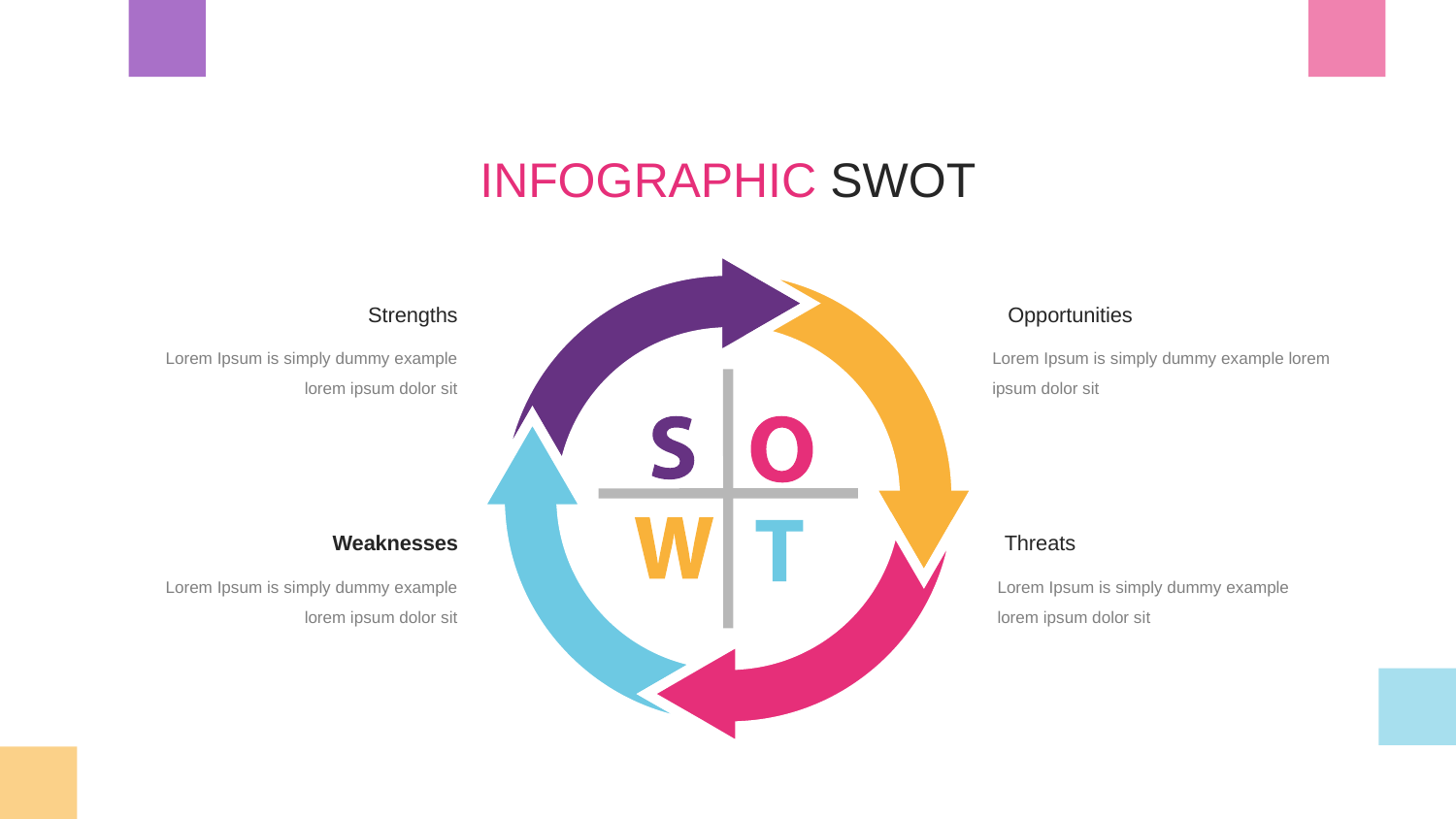

INFOGRAPHIC SWOT

Strengths
Opportunities
Lorem Ipsum is simply dummy example lorem ipsum dolor sit
Lorem Ipsum is simply dummy example lorem ipsum dolor sit

Weaknesses
Threats
Lorem Ipsum is simply dummy example lorem ipsum dolor sit
Lorem Ipsum is simply dummy example lorem ipsum dolor sit